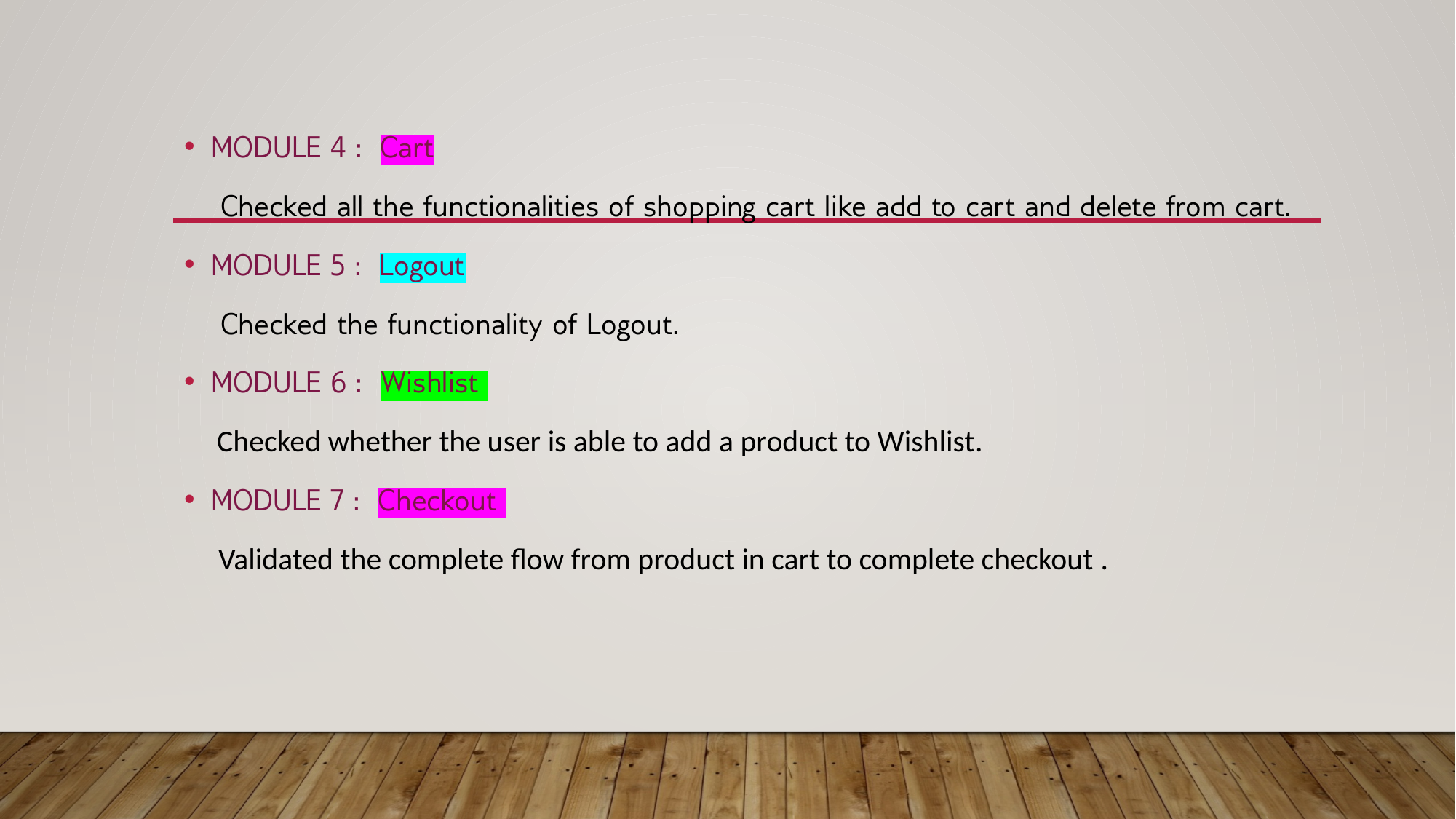

#
MODULE 4 :  Cart
    Checked all the functionalities of shopping cart like add to cart and delete from cart.
MODULE 5 :  Logout
    Checked the functionality of Logout.
MODULE 6 :  Wishlist
    Checked whether the user is able to add a product to Wishlist.
MODULE 7 :  Checkout
    Validated the complete flow from product in cart to complete checkout .